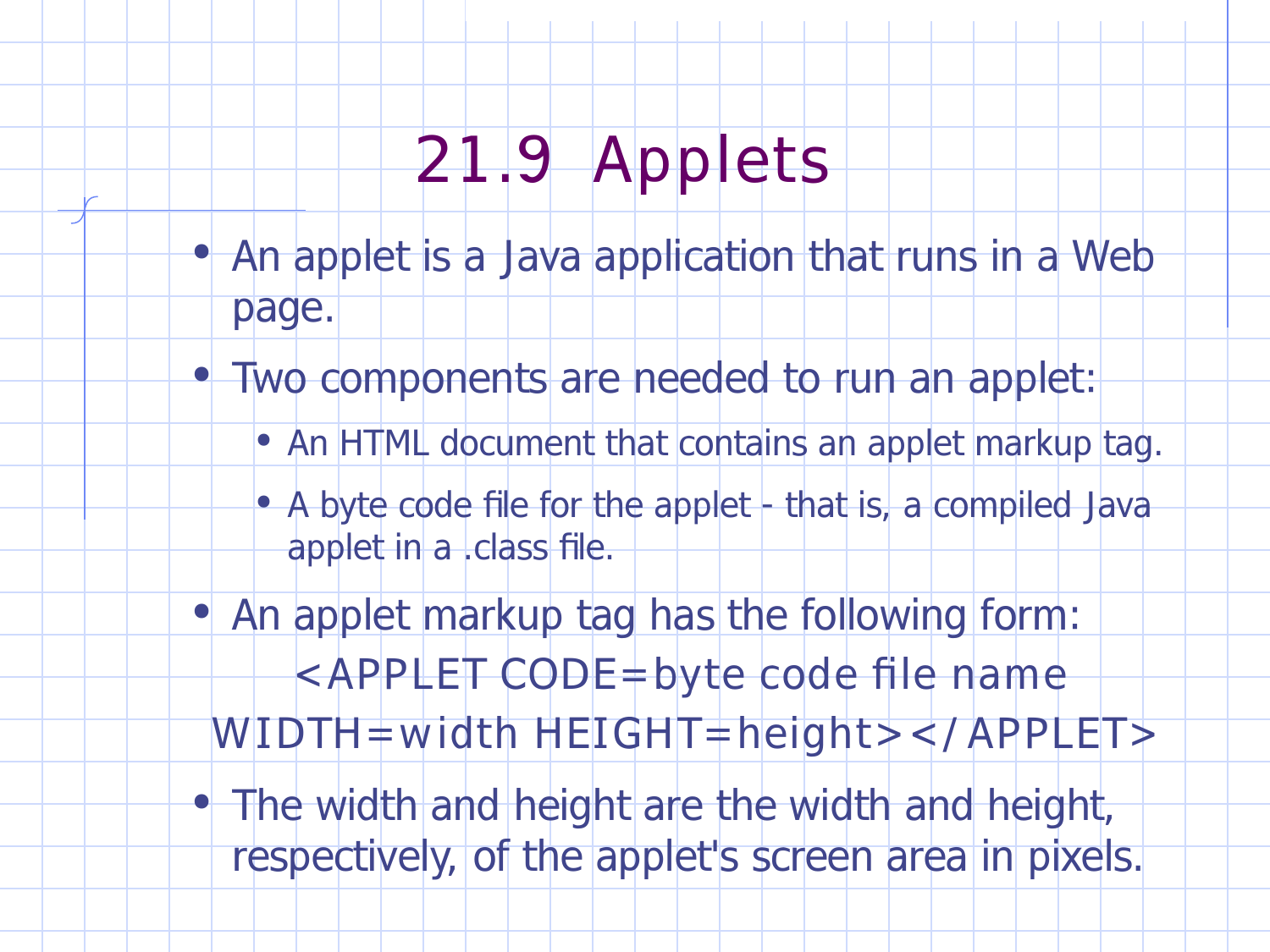

# 21.9  Applets
An applet is a Java application that runs in a Web page.

Two components are needed to run an applet:

An HTML document that contains an applet markup tag.

A byte code file for the applet - that is, a compiled Java applet in a .class file.

An applet markup tag has the following form:
<APPLET CODE=byte code file name
WIDTH=width HEIGHT=height></APPLET>

The width and height are the width and height, respectively, of the applet's screen area in pixels.